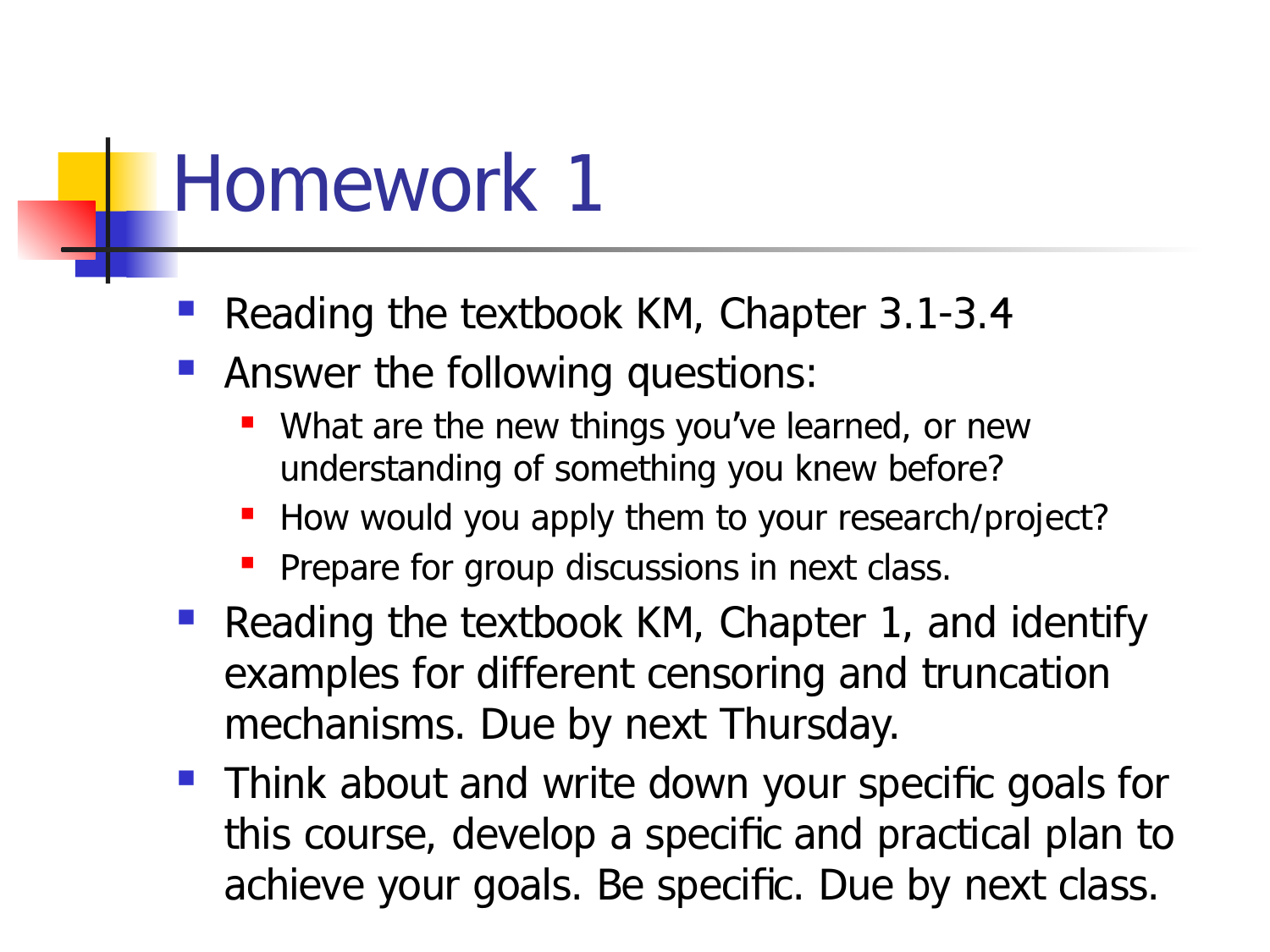

# Homework 1
Reading the textbook KM, Chapter 3.1-3.4
Answer the following questions:
What are the new things you’ve learned, or new understanding of something you knew before?
How would you apply them to your research/project?
Prepare for group discussions in next class.
Reading the textbook KM, Chapter 1, and identify examples for different censoring and truncation mechanisms. Due by next Thursday.
Think about and write down your specific goals for this course, develop a specific and practical plan to achieve your goals. Be specific. Due by next class.